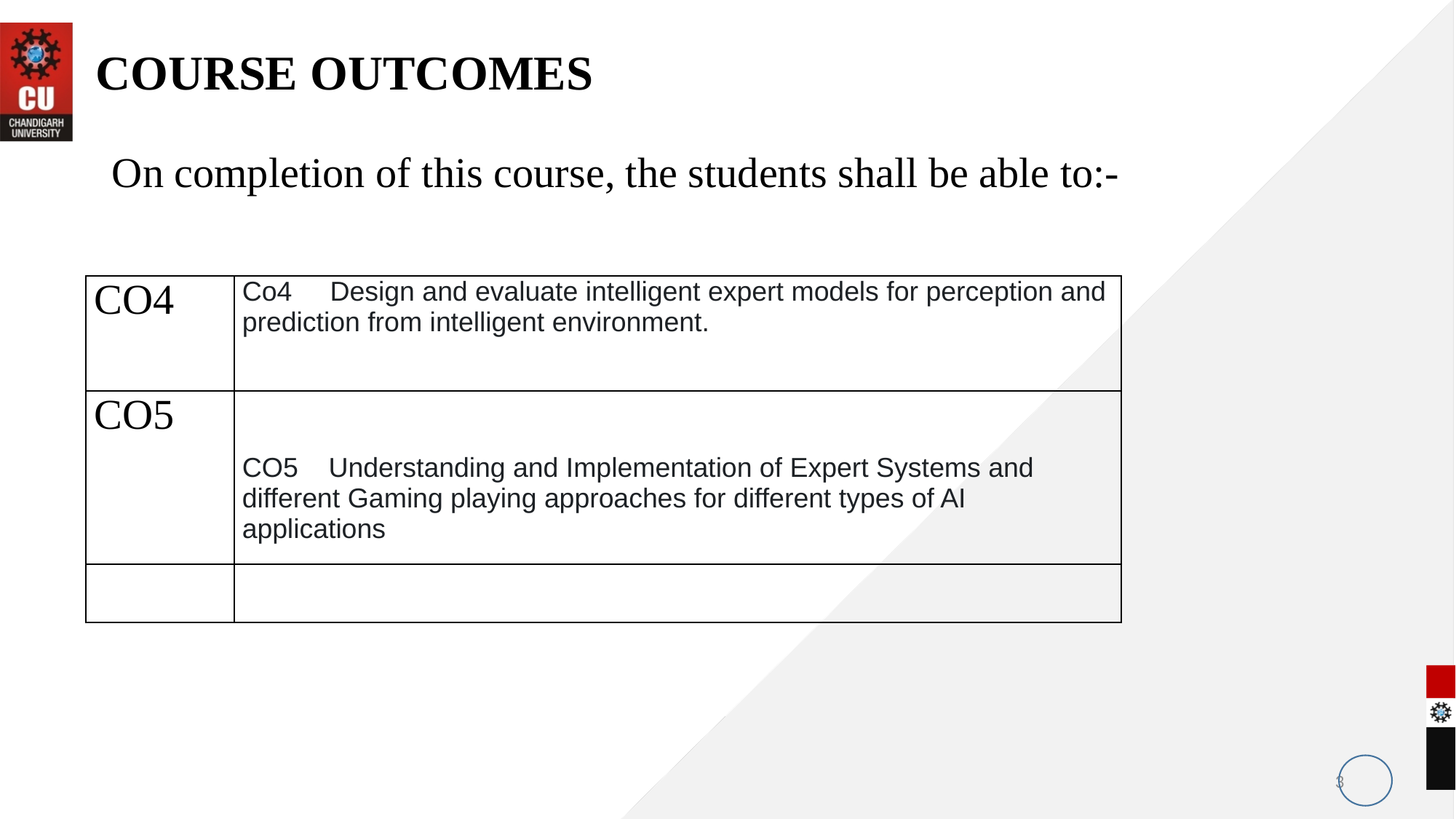

# COURSE OUTCOMES
On completion of this course, the students shall be able to:-
| CO4 | Co4     Design and evaluate intelligent expert models for perception and prediction from intelligent environment. |
| --- | --- |
| CO5 | CO5    Understanding and Implementation of Expert Systems and different Gaming playing approaches for different types of AI applications |
|  |  |

3